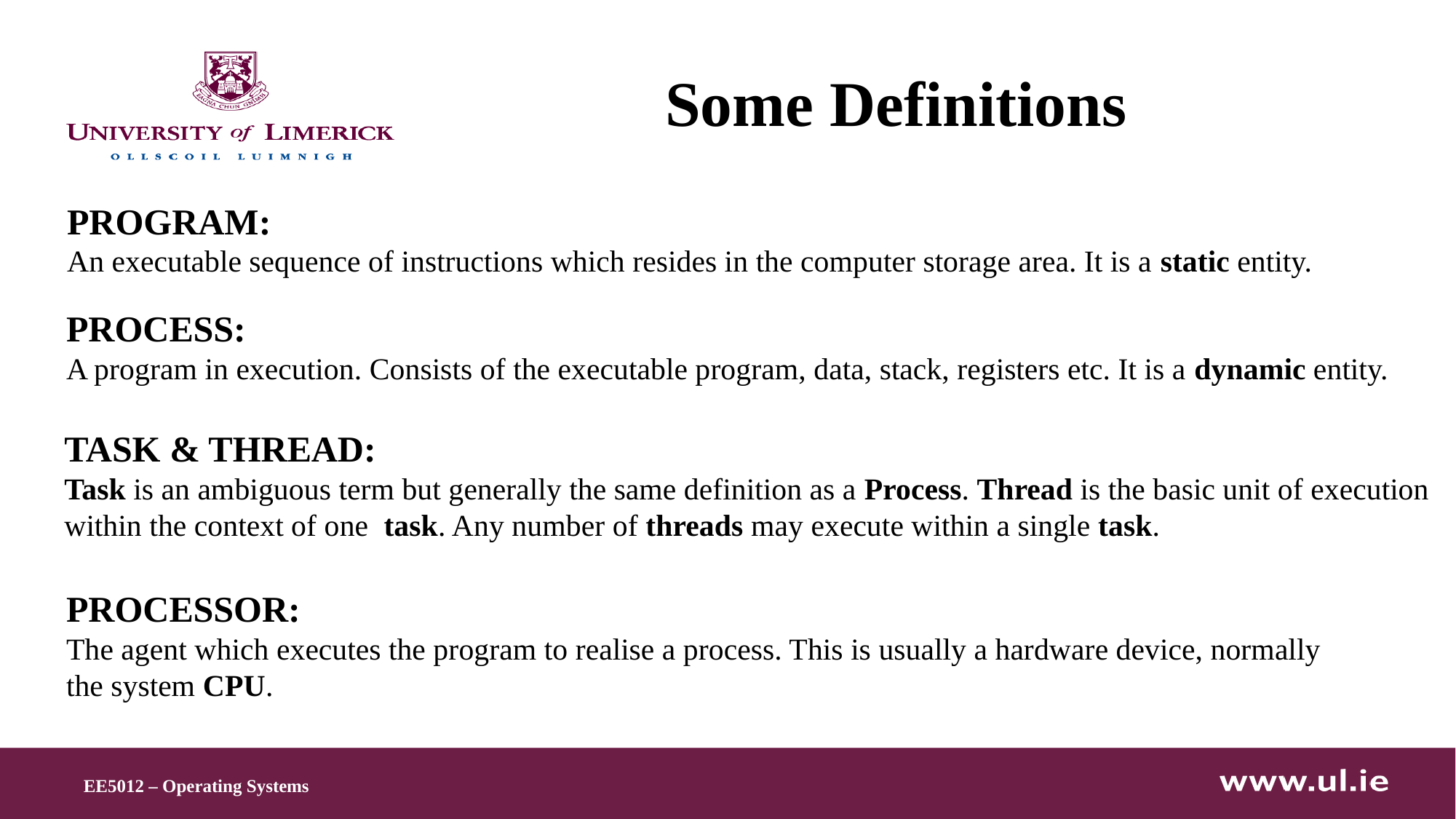

# Some Definitions
PROGRAM:
An executable sequence of instructions which resides in the computer storage area. It is a static entity.

PROCESS:
A program in execution. Consists of the executable program, data, stack, registers etc. It is a dynamic entity.
TASK & THREAD:
Task is an ambiguous term but generally the same definition as a Process. Thread is the basic unit of execution
within the context of one  task. Any number of threads may execute within a single task.
PROCESSOR:
The agent which executes the program to realise a process. This is usually a hardware device, normally
the system CPU.
EE5012 – Operating Systems